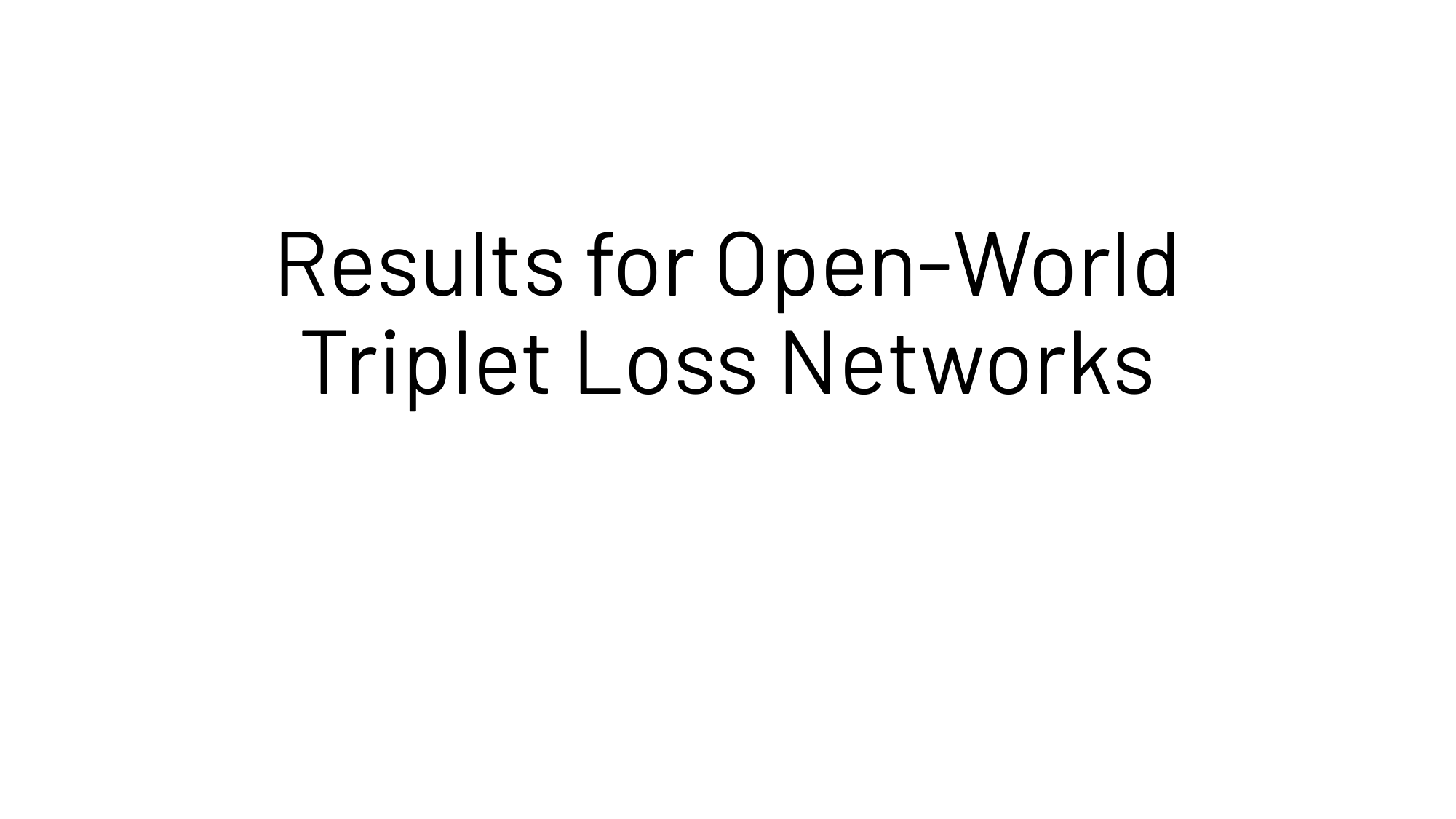

# Results for Open-World Triplet Loss Networks